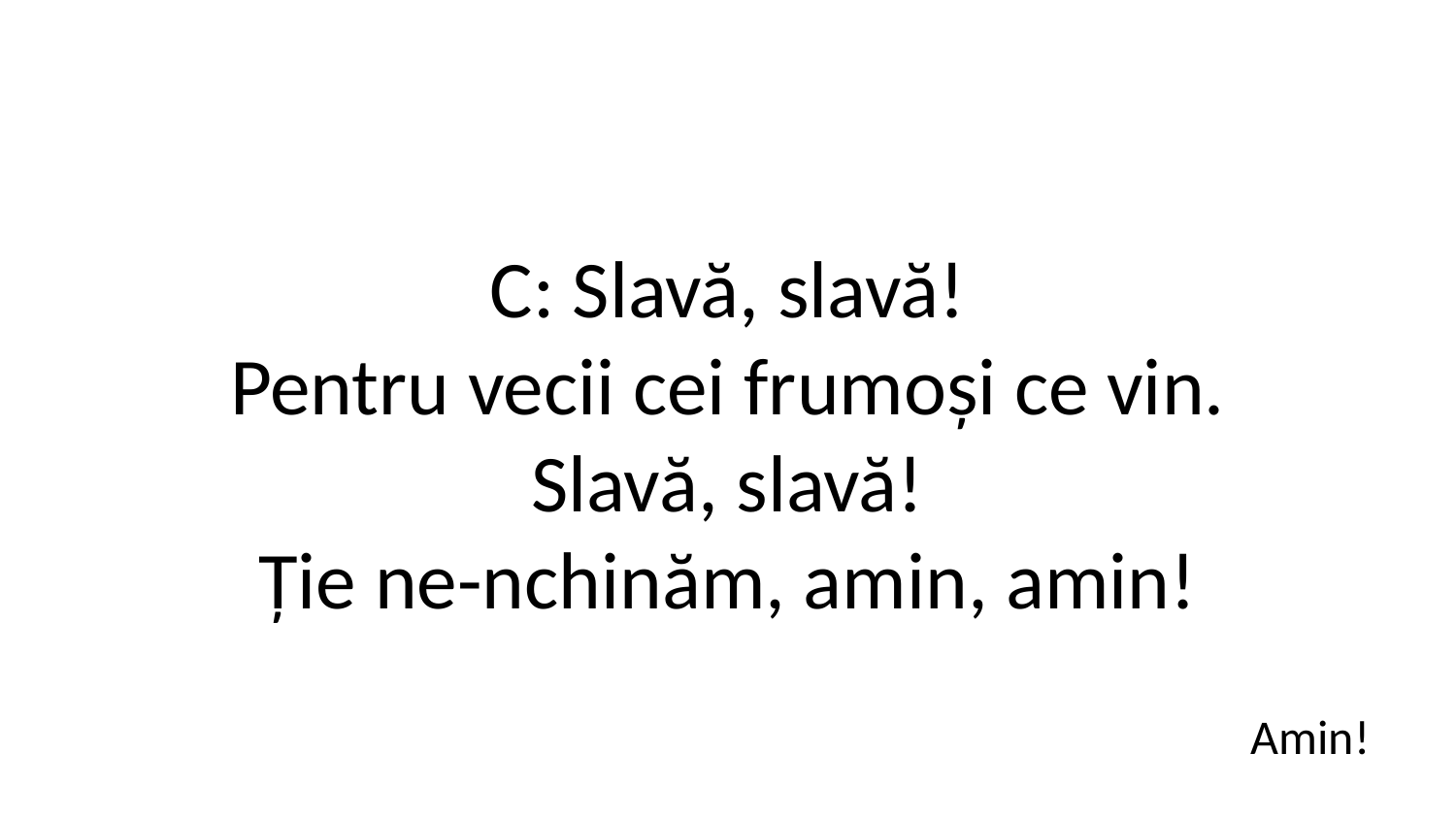

C: Slavă, slavă!
Pentru vecii cei frumoși ce vin.
Slavă, slavă!
Ție ne-nchinăm, amin, amin!

Amin!